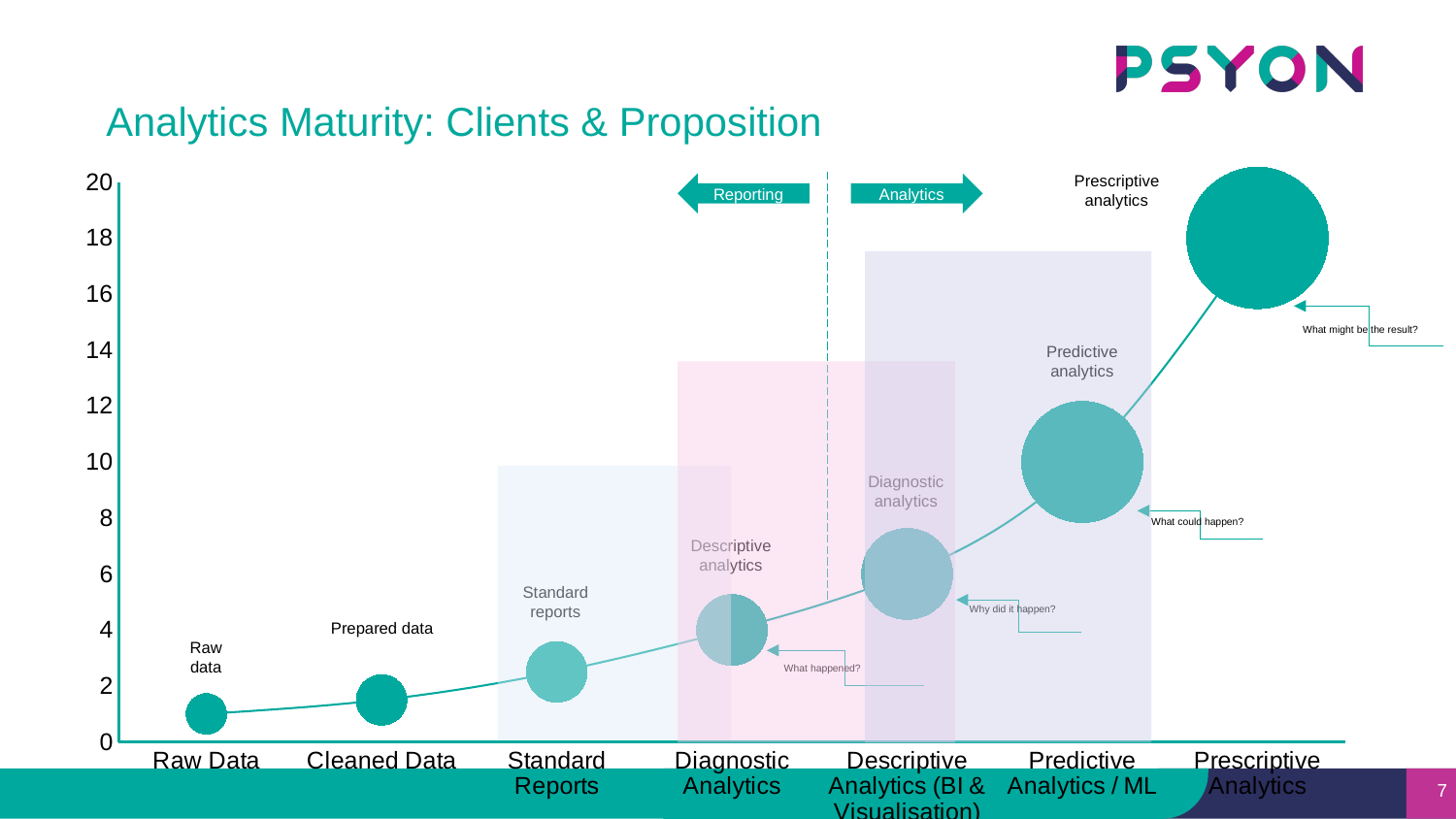

Analytics Maturity: Clients & Proposition

### Chart

| Category | Series 1 |
|---|---|
| Raw Data | 1.0 |
| Cleaned Data | 1.5 |
| Standard Reports | 2.5 |
| Diagnostic Analytics | 4.0 |
| Descriptive Analytics (BI & Visualisation) | 6.0 |
| Predictive Analytics / ML | 10.0 |
| Prescriptive Analytics | 18.0 |
Prescriptive analytics
Reporting
Analytics

What might be the result?
Predictive analytics

Diagnostic analytics
What could happen?
Descriptive analytics
Standard reports
Why did it happen?
Prepared data
Raw data
What happened?

7